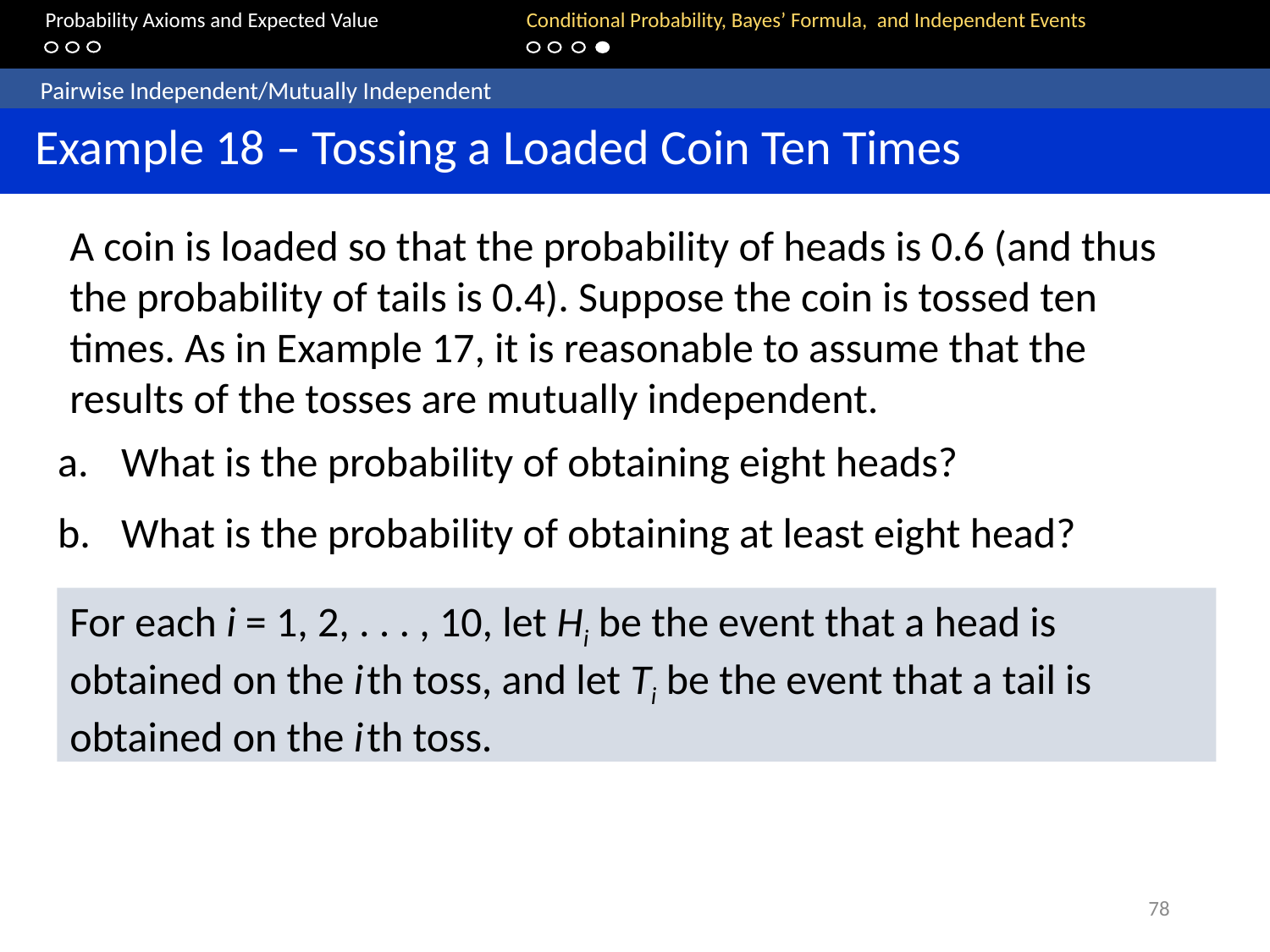

Probability Axioms and Expected Value		Conditional Probability, Bayes’ Formula,  and Independent Events

	Pairwise Independent/Mutually Independent
  Example 18 – Tossing a Loaded Coin Ten Times
A coin is loaded so that the probability of heads is 0.6 (and thus the probability of tails is 0.4). Suppose the coin is tossed ten times. As in Example 17, it is reasonable to assume that the results of the tosses are mutually independent.
What is the probability of obtaining eight heads?
What is the probability of obtaining at least eight head?
For each i = 1, 2, . . . , 10, let Hi be the event that a head is obtained on the i th toss, and let Ti be the event that a tail is obtained on the i th toss.
78